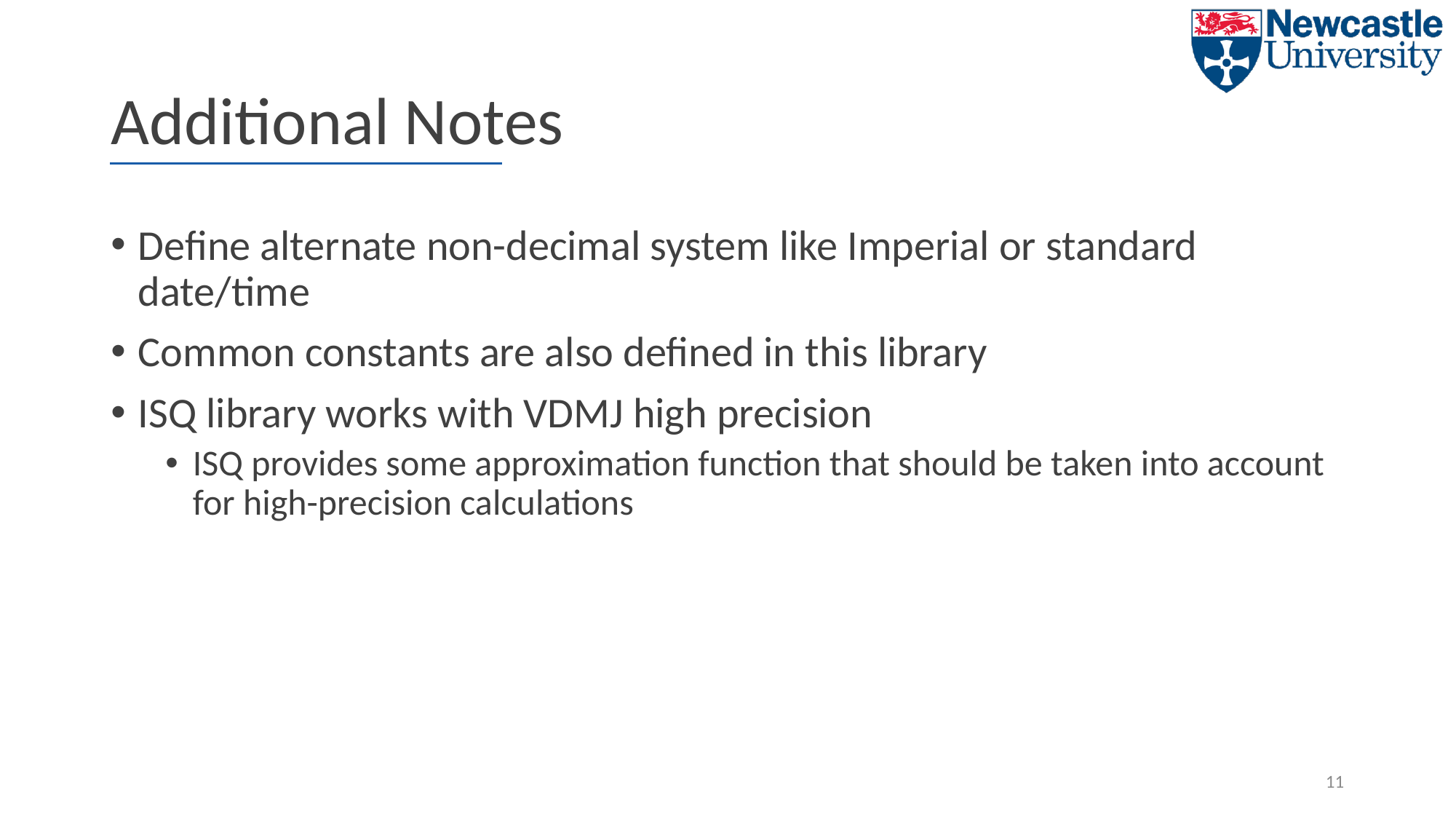

# Additional Notes
Define alternate non-decimal system like Imperial or standard date/time
Common constants are also defined in this library
ISQ library works with VDMJ high precision
ISQ provides some approximation function that should be taken into account for high-precision calculations
11